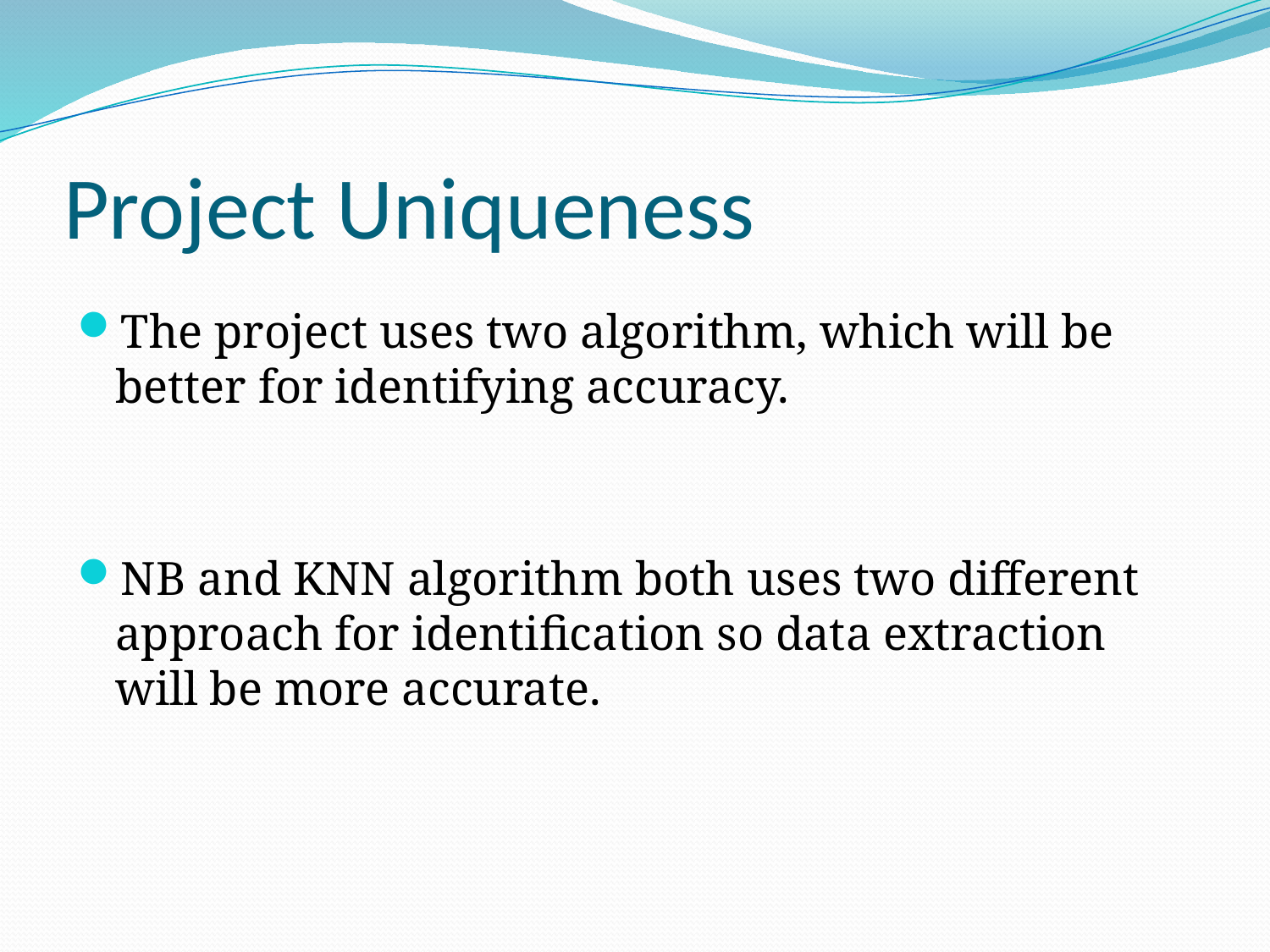

# Project Uniqueness
The project uses two algorithm, which will be better for identifying accuracy.

NB and KNN algorithm both uses two different approach for identification so data extraction will be more accurate.